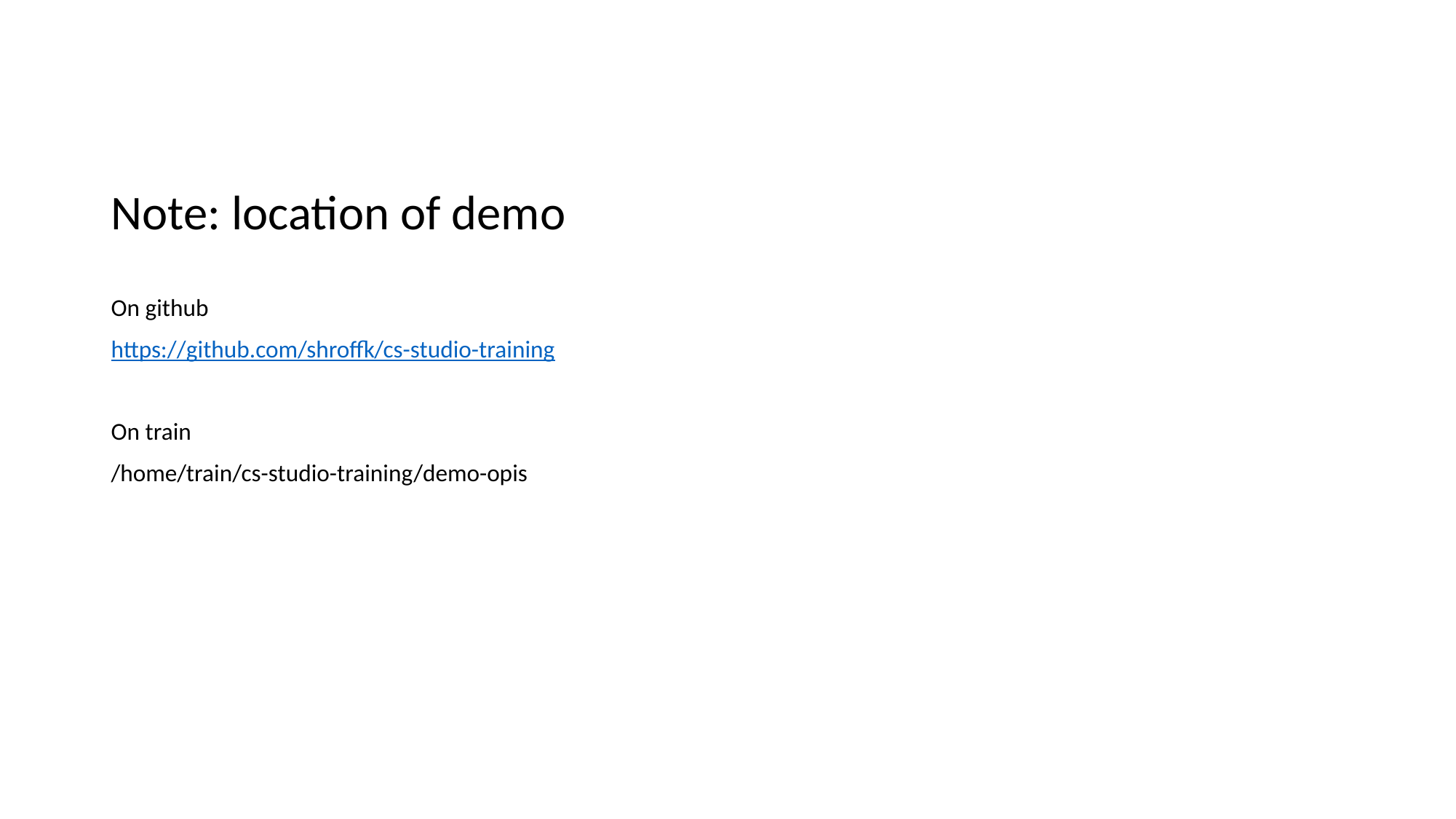

# Note: location of demo

On github
https://github.com/shroffk/cs-studio-training

On train
/home/train/cs-studio-training/demo-opis